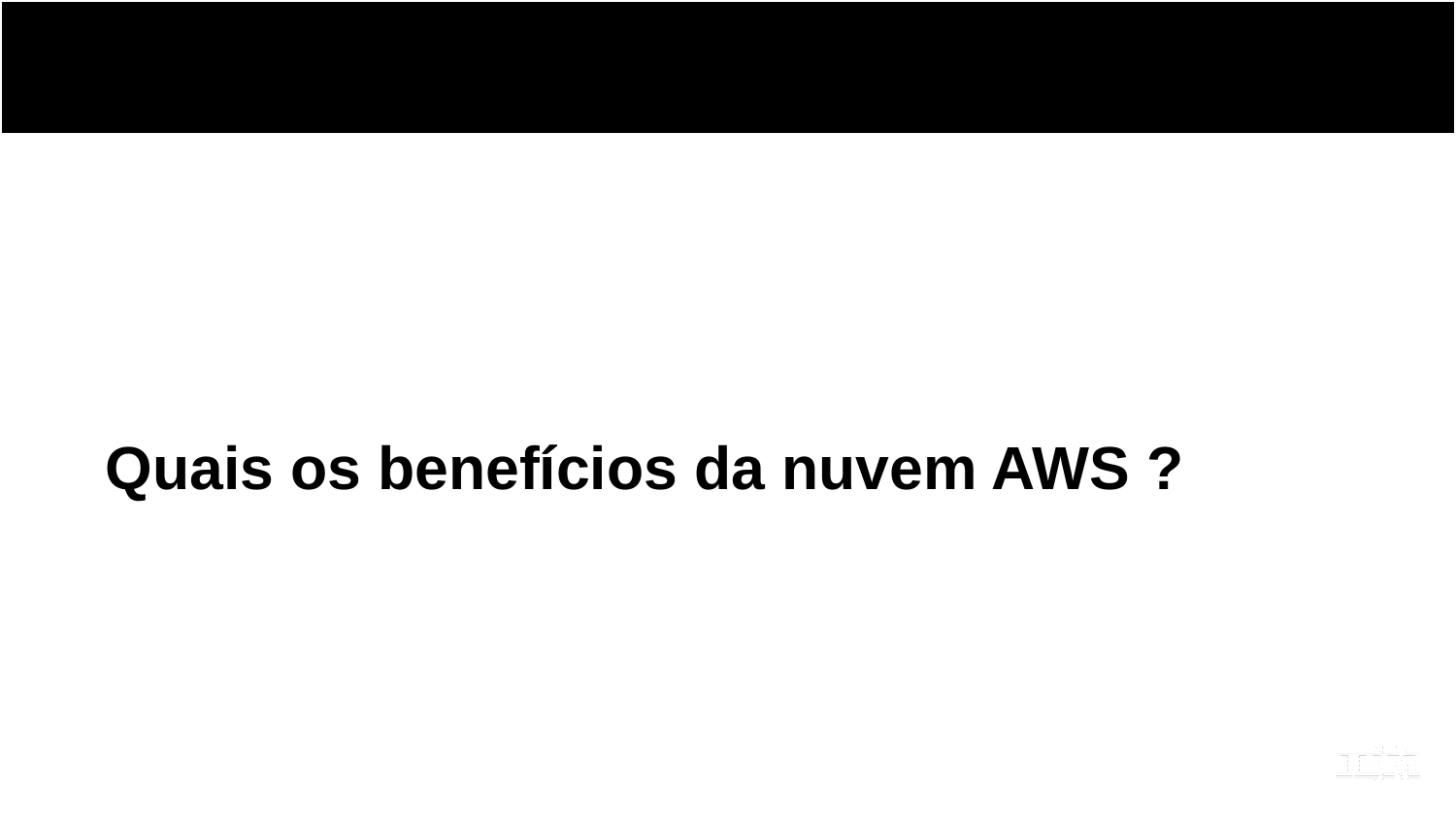

Quais os benefícios da nuvem AWS ?